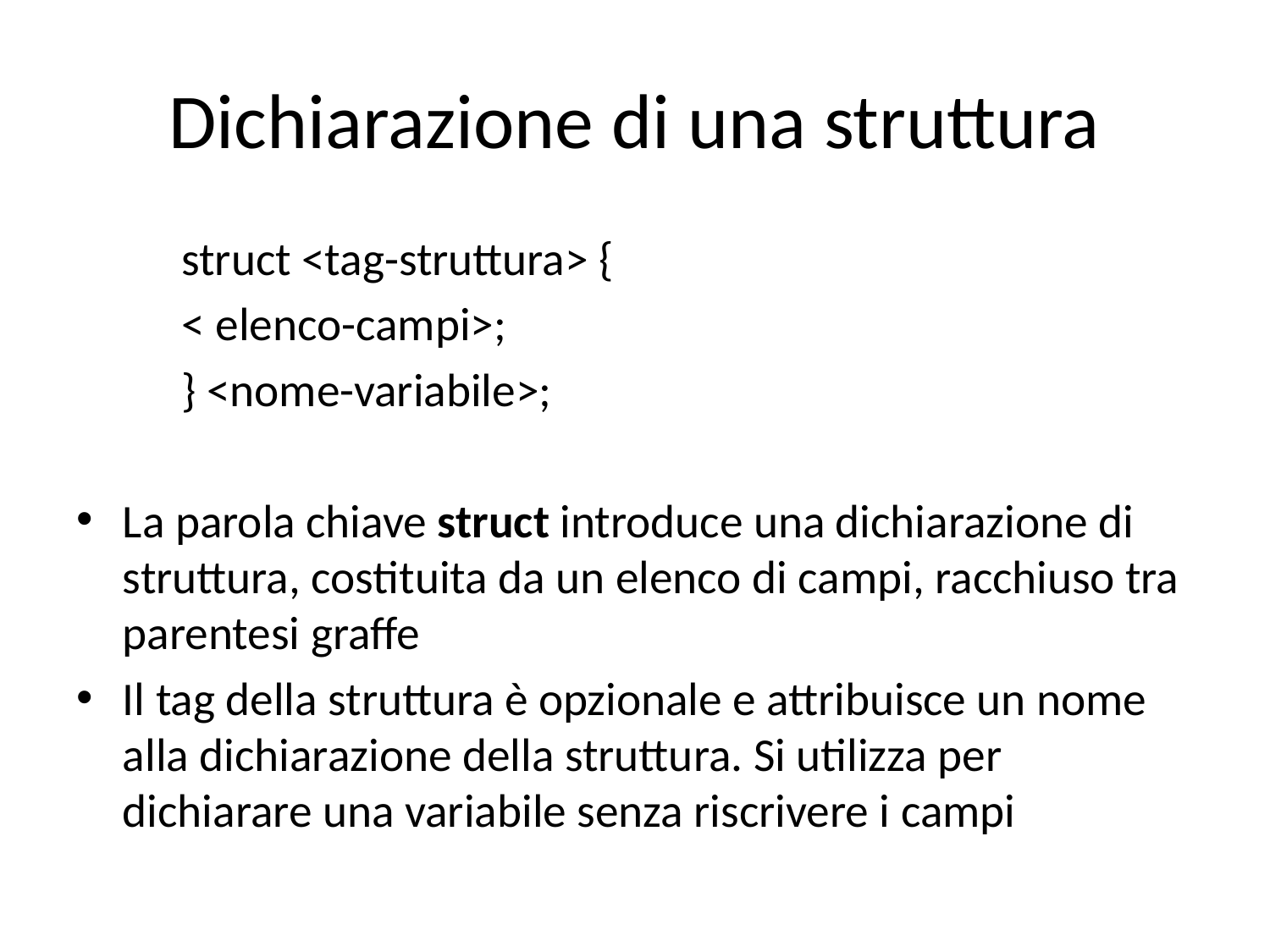

# Dichiarazione di una struttura
	struct <tag-struttura> {
				< elenco-campi>;
				} <nome-variabile>;

La parola chiave struct introduce una dichiarazione di struttura, costituita da un elenco di campi, racchiuso tra parentesi graffe
Il tag della struttura è opzionale e attribuisce un nome alla dichiarazione della struttura. Si utilizza per dichiarare una variabile senza riscrivere i campi